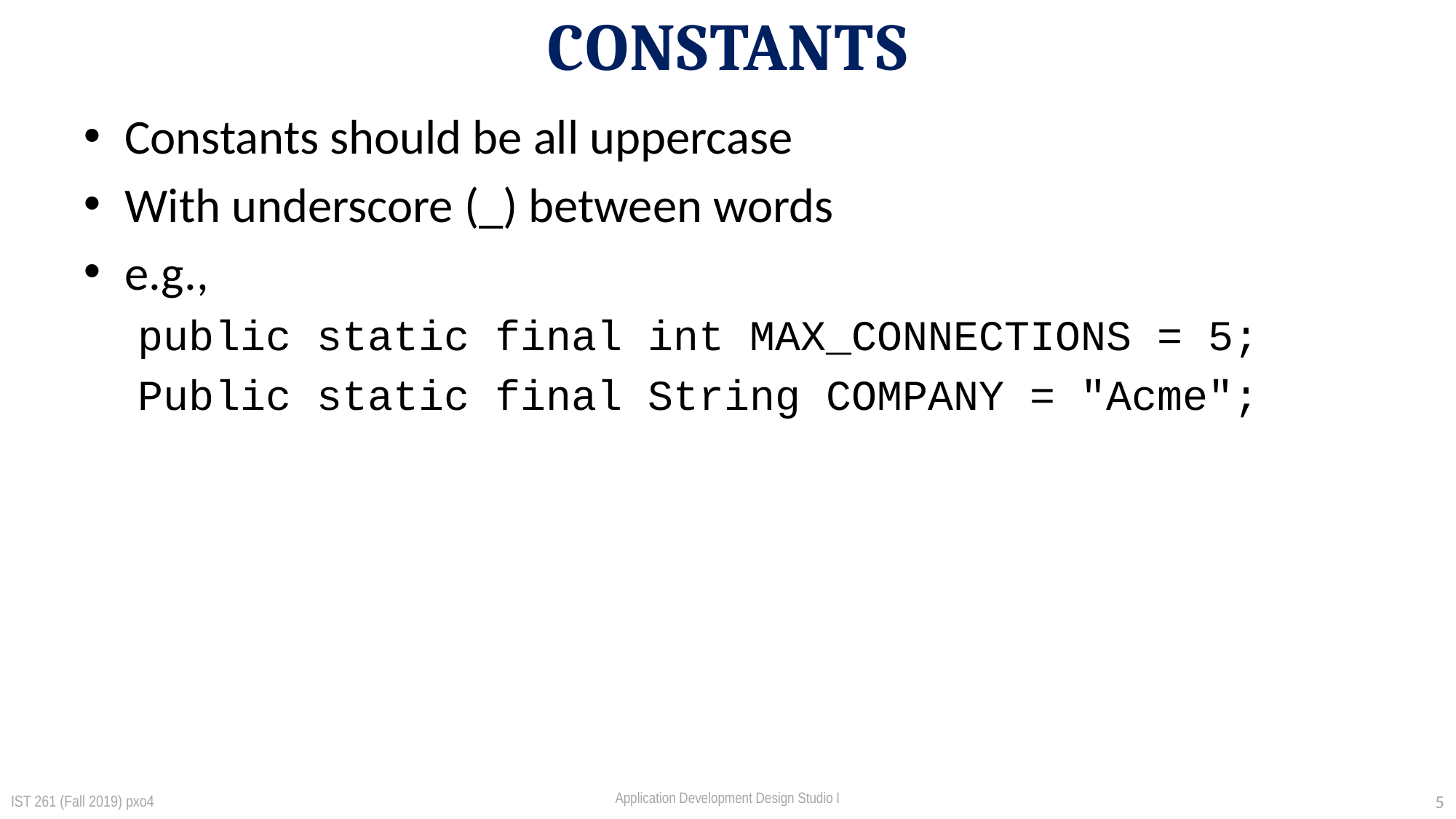

# CONSTANTS
Constants should be all uppercase
With underscore (_) between words
e.g.,
public static final int MAX_CONNECTIONS = 5;
Public static final String COMPANY = "Acme";
IST 261 (Fall 2019) pxo4
5
Application Development Design Studio I